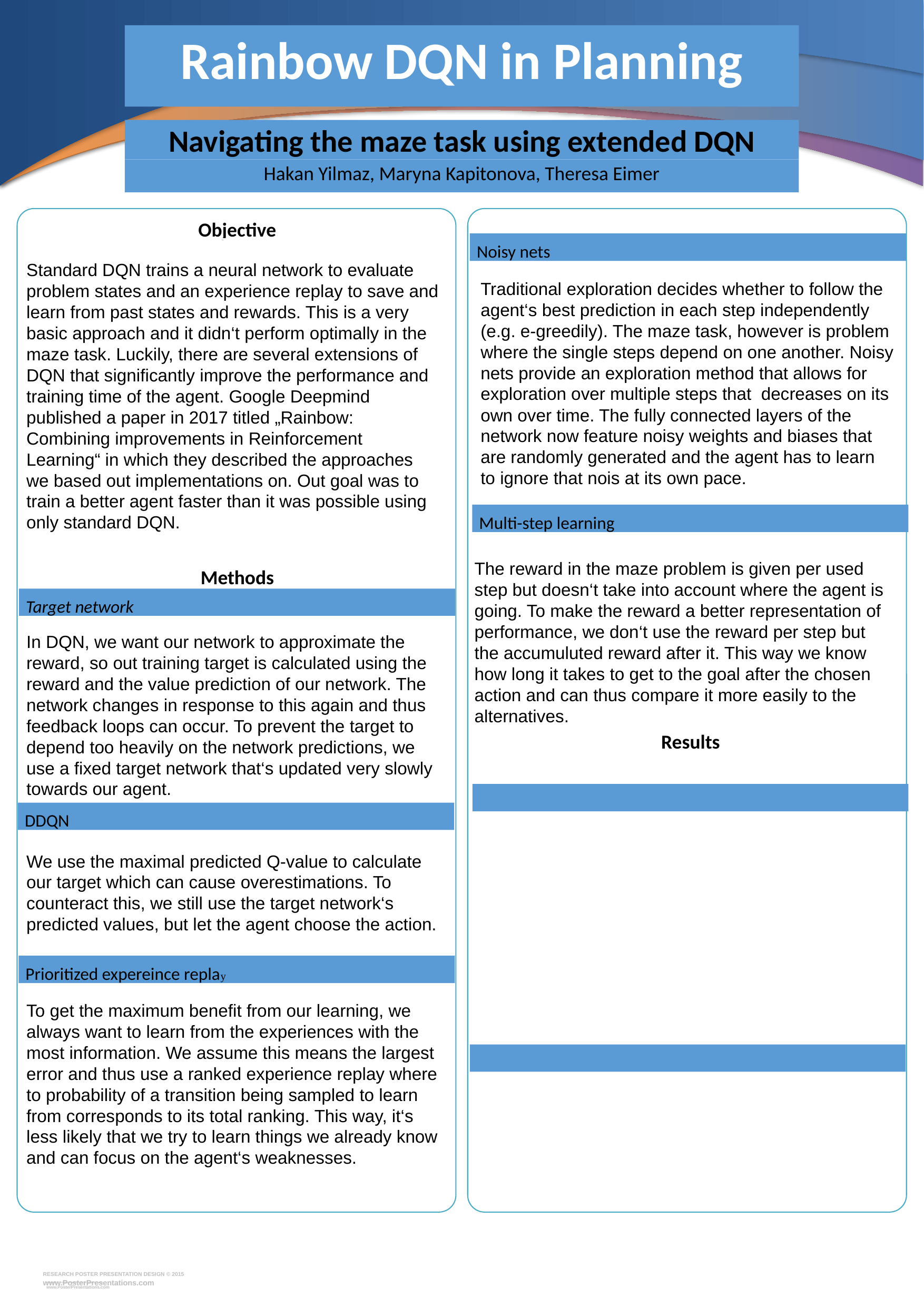

Rainbow DQN in Planning

Navigating the maze task using extended DQN
Hakan Yilmaz, Maryna Kapitonova, Theresa Eimer
Objective

Noisy nets
Noisy nets

Standard DQN trains a neural network to evaluate problem states and an experience replay to save and learn from past states and rewards. This is a very basic approach and it didn‘t perform optimally in the maze task. Luckily, there are several extensions of DQN that significantly improve the performance and training time of the agent. Google Deepmind published a paper in 2017 titled „Rainbow: Combining improvements in Reinforcement Learning“ in which they described the approaches we based out implementations on. Out goal was to train a better agent faster than it was possible using only standard DQN.
Traditional exploration decides whether to follow the agent‘s best prediction in each step independently (e.g. e-greedily). The maze task, however is problem where the single steps depend on one another. Noisy nets provide an exploration method that allows for exploration over multiple steps that  decreases on its own over time. The fully connected layers of the network now feature noisy weights and biases that are randomly generated and the agent has to learn to ignore that nois at its own pace.
Multi-step learning
The reward in the maze problem is given per used step but doesn‘t take into account where the agent is going. To make the reward a better representation of performance, we don‘t use the reward per step but the accumuluted reward after it. This way we know how long it takes to get to the goal after the chosen action and can thus compare it more easily to the alternatives.
Methods
Target network
In DQN, we want our network to approximate the reward, so out training target is calculated using the reward and the value prediction of our network. The network changes in response to this again and thus feedback loops can occur. To prevent the target to depend too heavily on the network predictions, we use a fixed target network that‘s updated very slowly towards our agent.
Results

DDQN
We use the maximal predicted Q-value to calculate our target which can cause overestimations. To counteract this, we still use the target network‘s predicted values, but let the agent choose the action.
Prioritized expereince replay
To get the maximum benefit from our learning, we always want to learn from the experiences with the most information. We assume this means the largest error and thus use a ranked experience replay where to probability of a transition being sampled to learn from corresponds to its total ranking. This way, it‘s less likely that we try to learn things we already know and can focus on the agent‘s weaknesses.